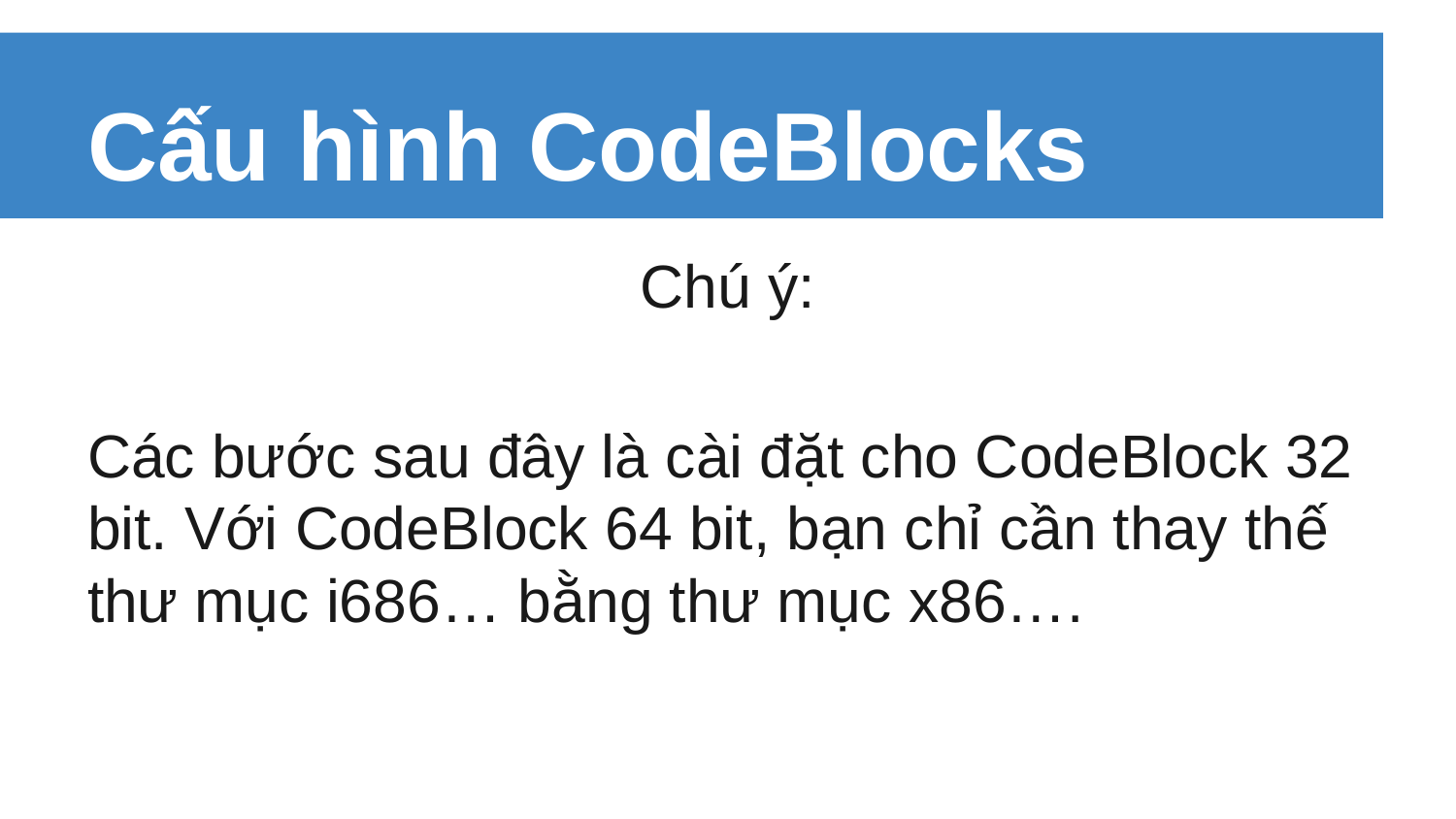

# Cấu hình CodeBlocks
Chú ý:

Các bước sau đây là cài đặt cho CodeBlock 32 bit. Với CodeBlock 64 bit, bạn chỉ cần thay thế thư mục i686… bằng thư mục x86….